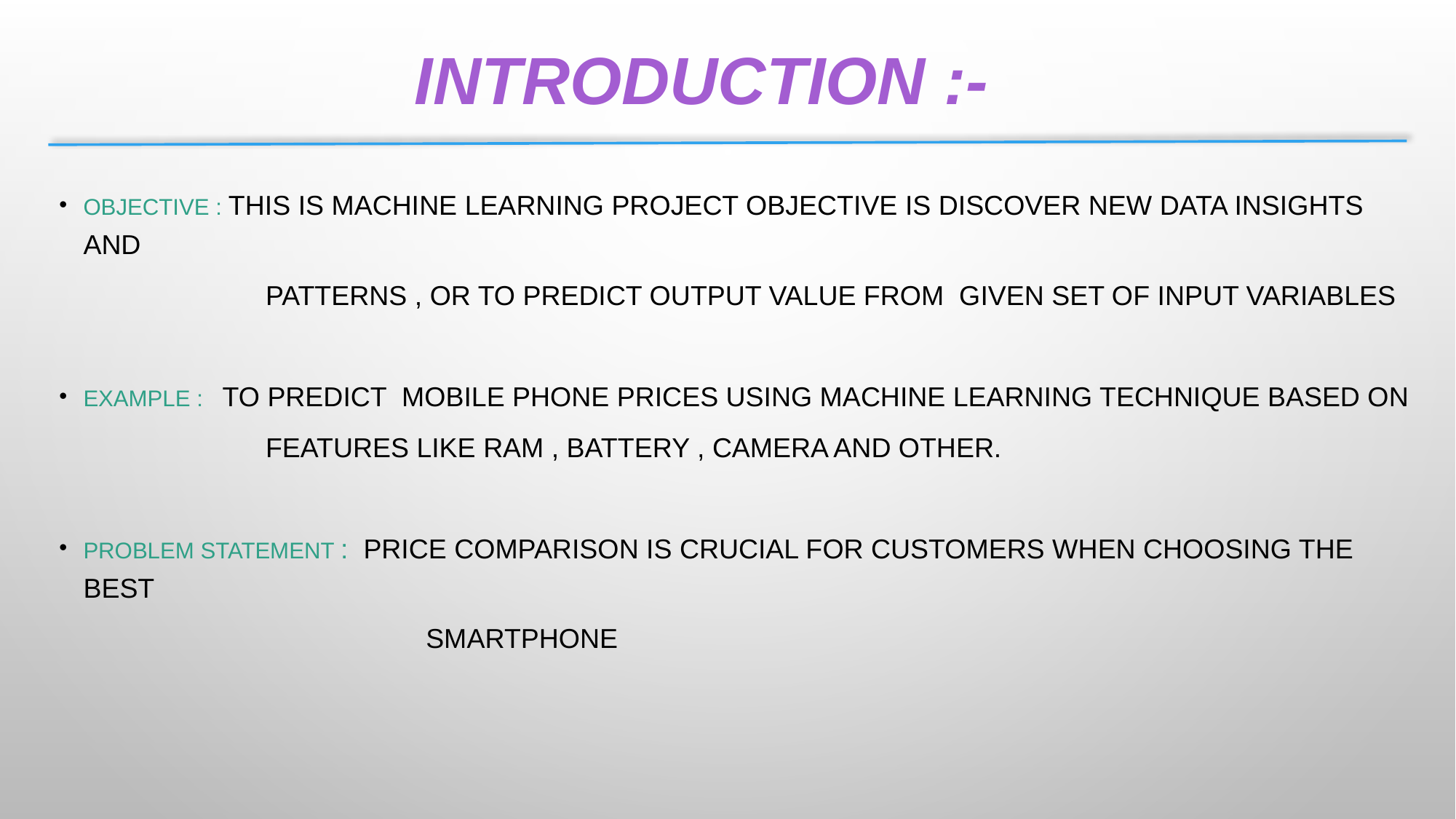

# Introduction :-
Objective : this is machine learning project objective is discover new data insights and
                           patterns , or to predict output value from  given set of input variables

Example :   to predict  mobile phone prices using machine learning technique based on
                           features like RAM , battery , camera and other.

Problem statement :  price comparison is crucial for customers when choosing the best
                                                smartphone